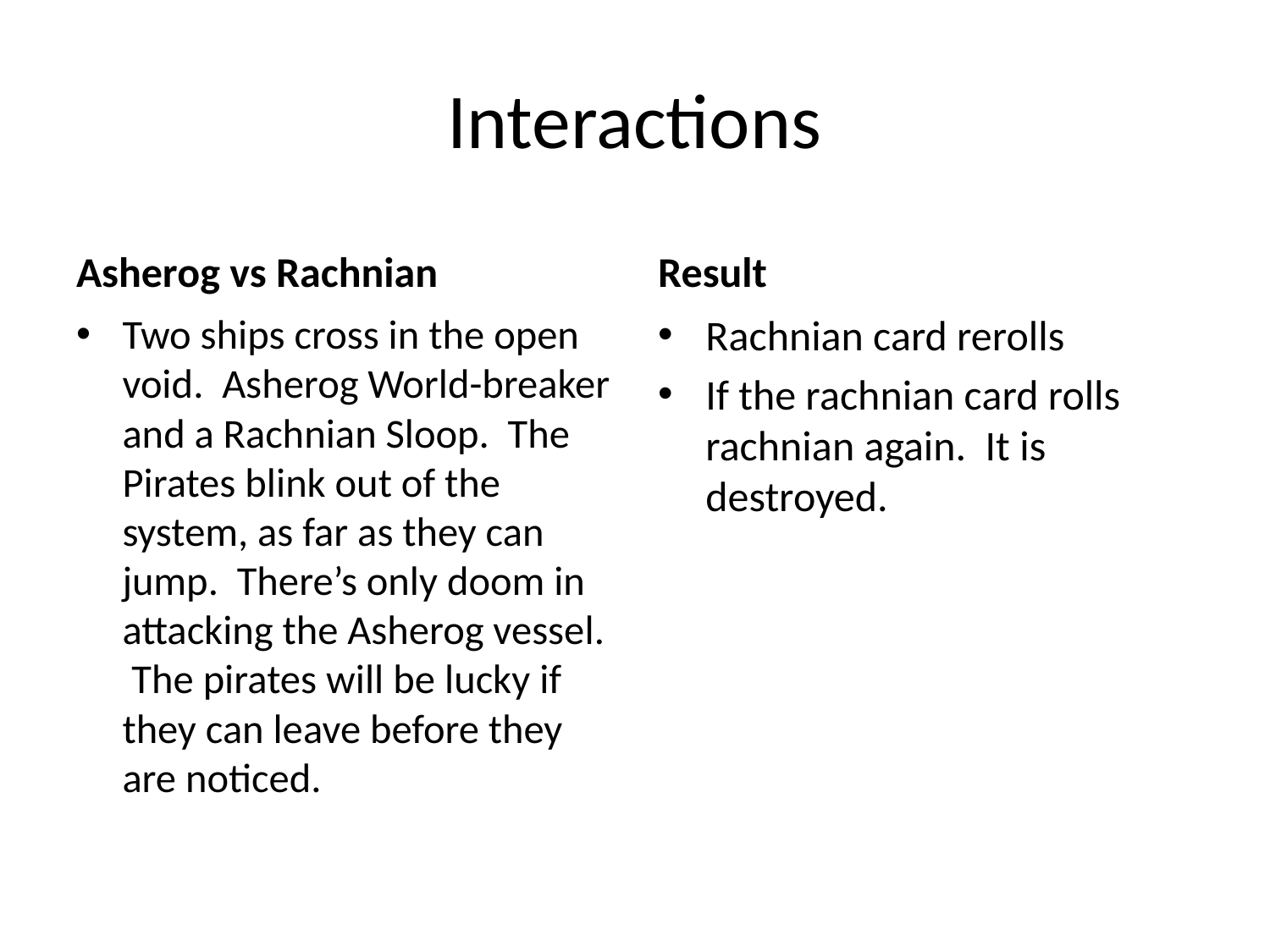

# Interactions
Asherog vs Rachnian
Result
Two ships cross in the open void.  Asherog World-breaker and a Rachnian Sloop.  The Pirates blink out of the system, as far as they can jump.  There’s only doom in attacking the Asherog vessel.  The pirates will be lucky if they can leave before they are noticed.
Rachnian card rerolls
If the rachnian card rolls rachnian again.  It is destroyed.